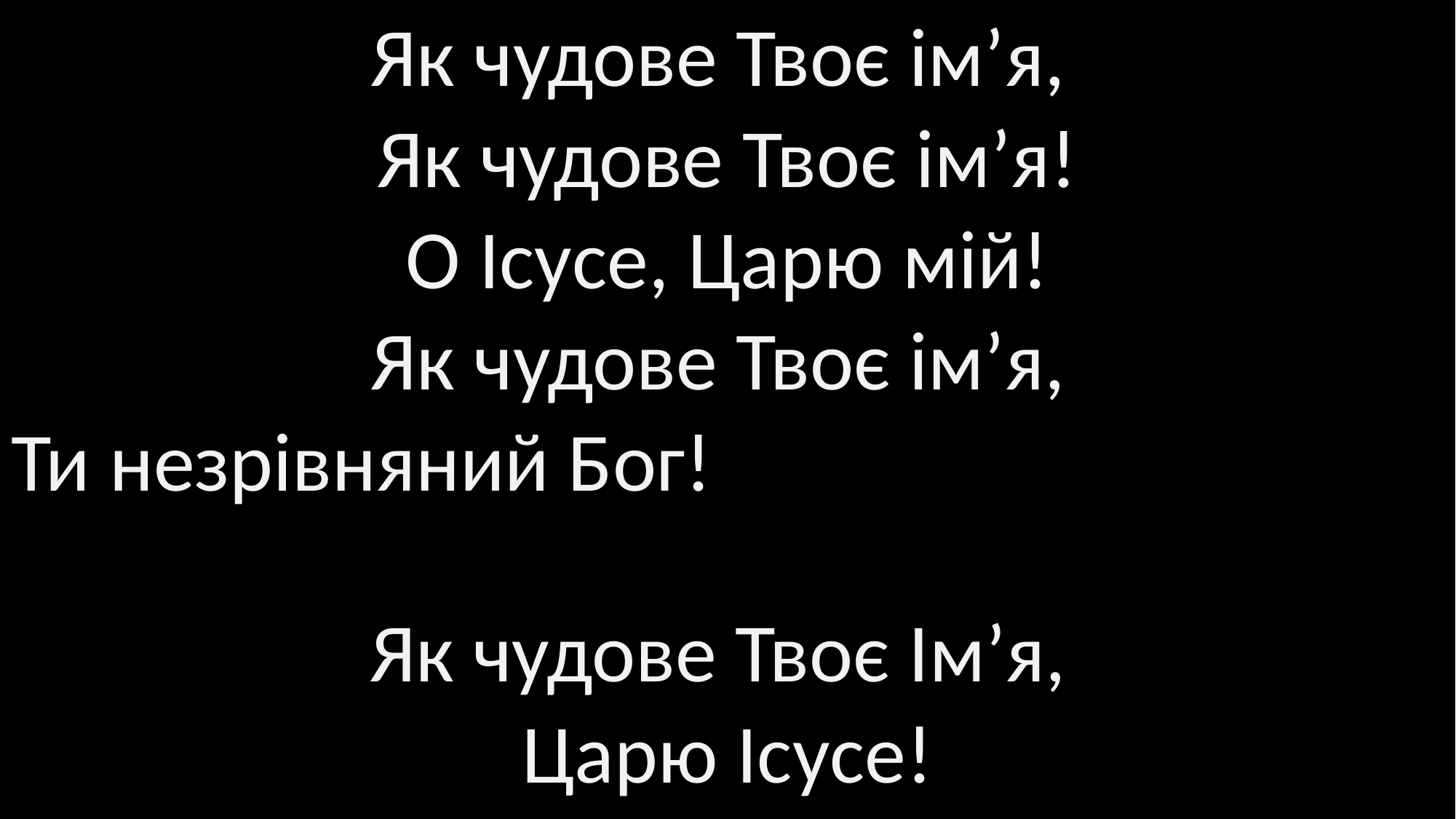

Як чудове Твоє ім’я,
Як чудове Твоє ім’я!
О Ісусе, Царю мій!
Як чудове Твоє ім’я,
Ти незрівняний Бог!
Як чудове Твоє Ім’я,
Царю Ісусе!